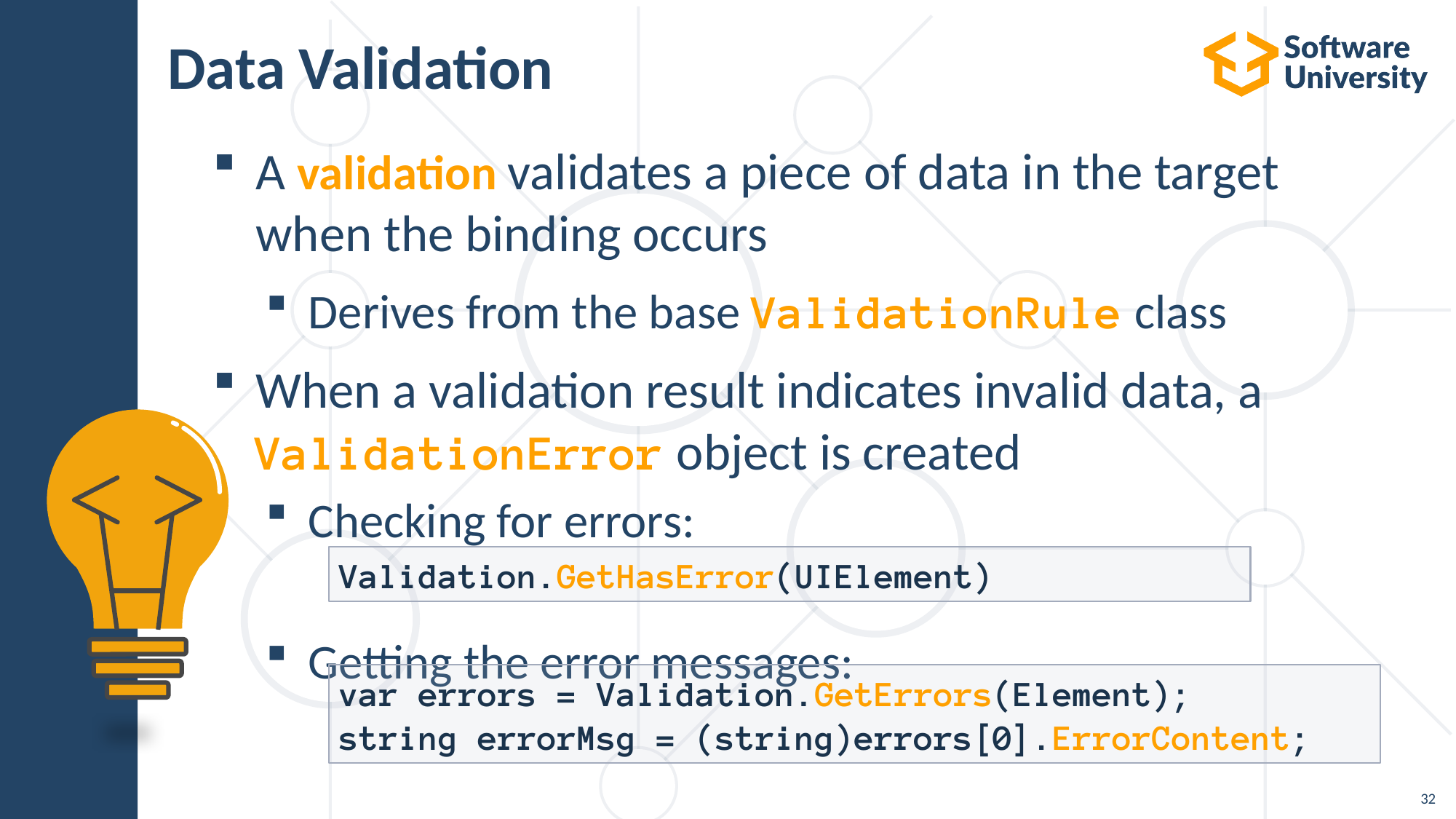

32
# Data Validation
A validation validates a piece of data in the target
when the binding occurs
Derives from the base ValidationRule class
When a validation result indicates invalid data, a
ValidationError object is created
Checking for errors:

Getting the error messages:

Validation.GetHasError(UIElement)
var errors = Validation.GetErrors(Element);
string errorMsg = (string)errors[0].ErrorContent;